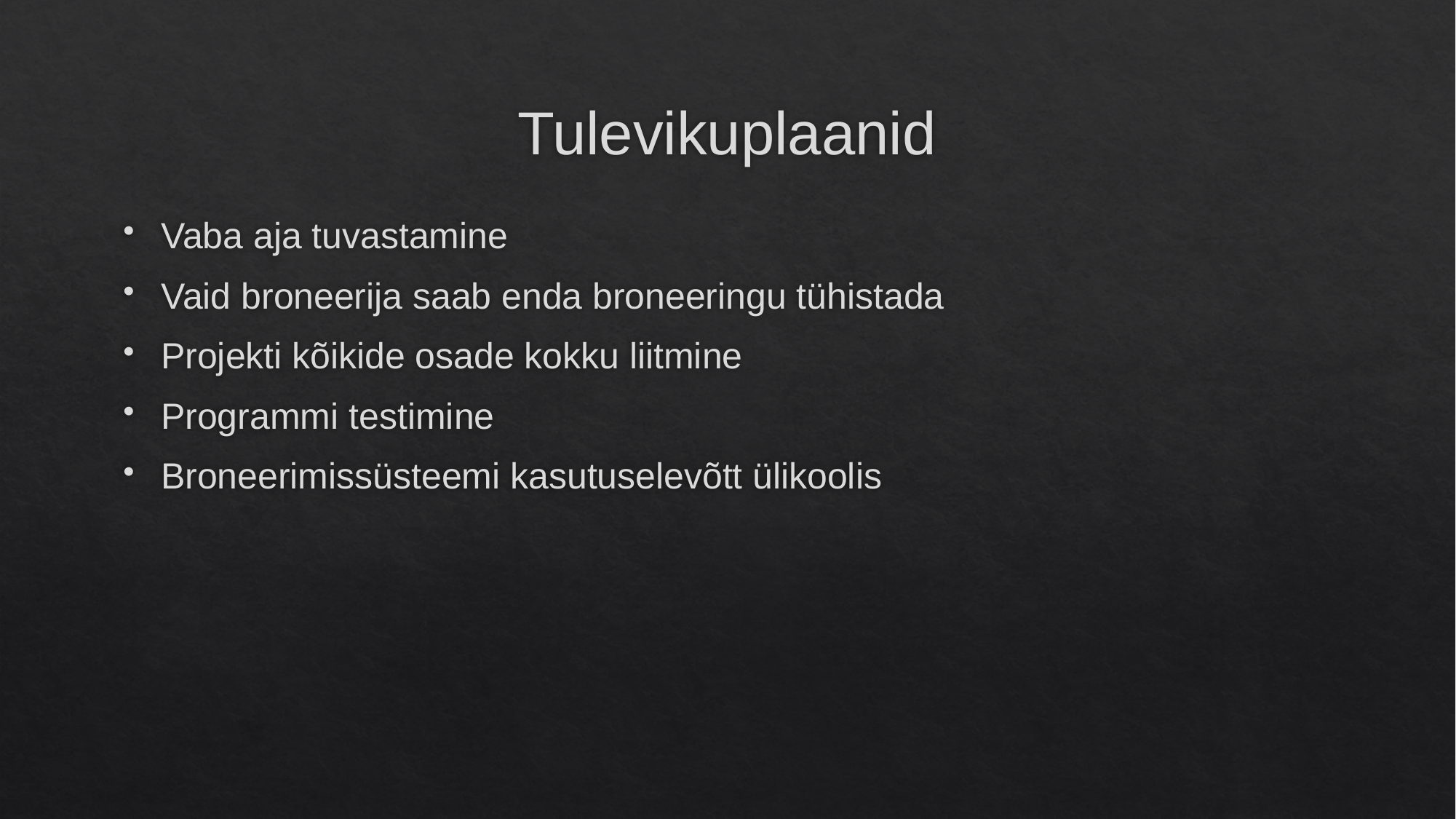

# Tulevikuplaanid
Vaba aja tuvastamine
Vaid broneerija saab enda broneeringu tühistada
Projekti kõikide osade kokku liitmine
Programmi testimine
Broneerimissüsteemi kasutuselevõtt ülikoolis